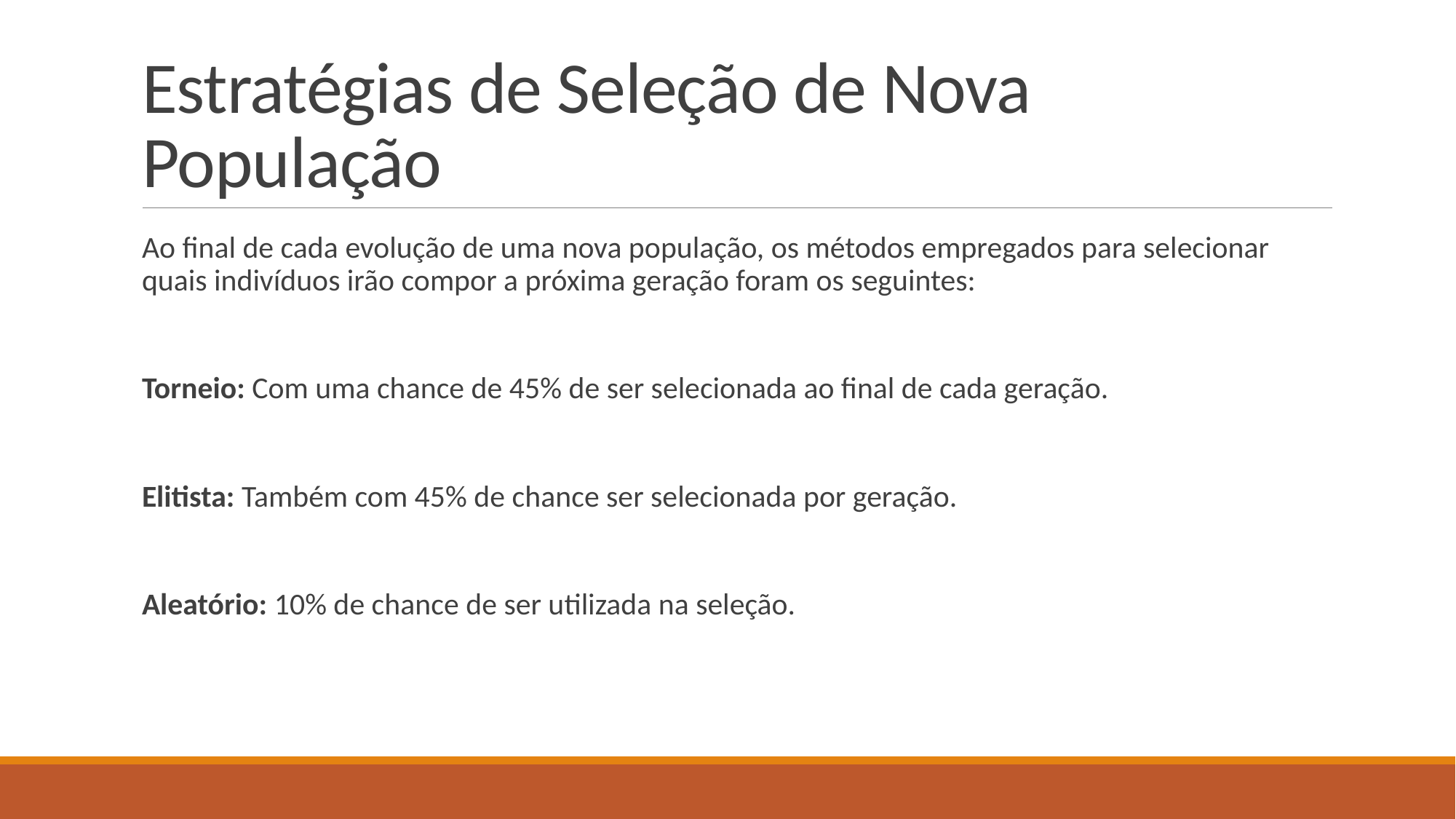

# Estratégias de Seleção de Nova População
Ao final de cada evolução de uma nova população, os métodos empregados para selecionar quais indivíduos irão compor a próxima geração foram os seguintes:

Torneio: Com uma chance de 45% de ser selecionada ao final de cada geração.

Elitista: Também com 45% de chance ser selecionada por geração.

Aleatório: 10% de chance de ser utilizada na seleção.